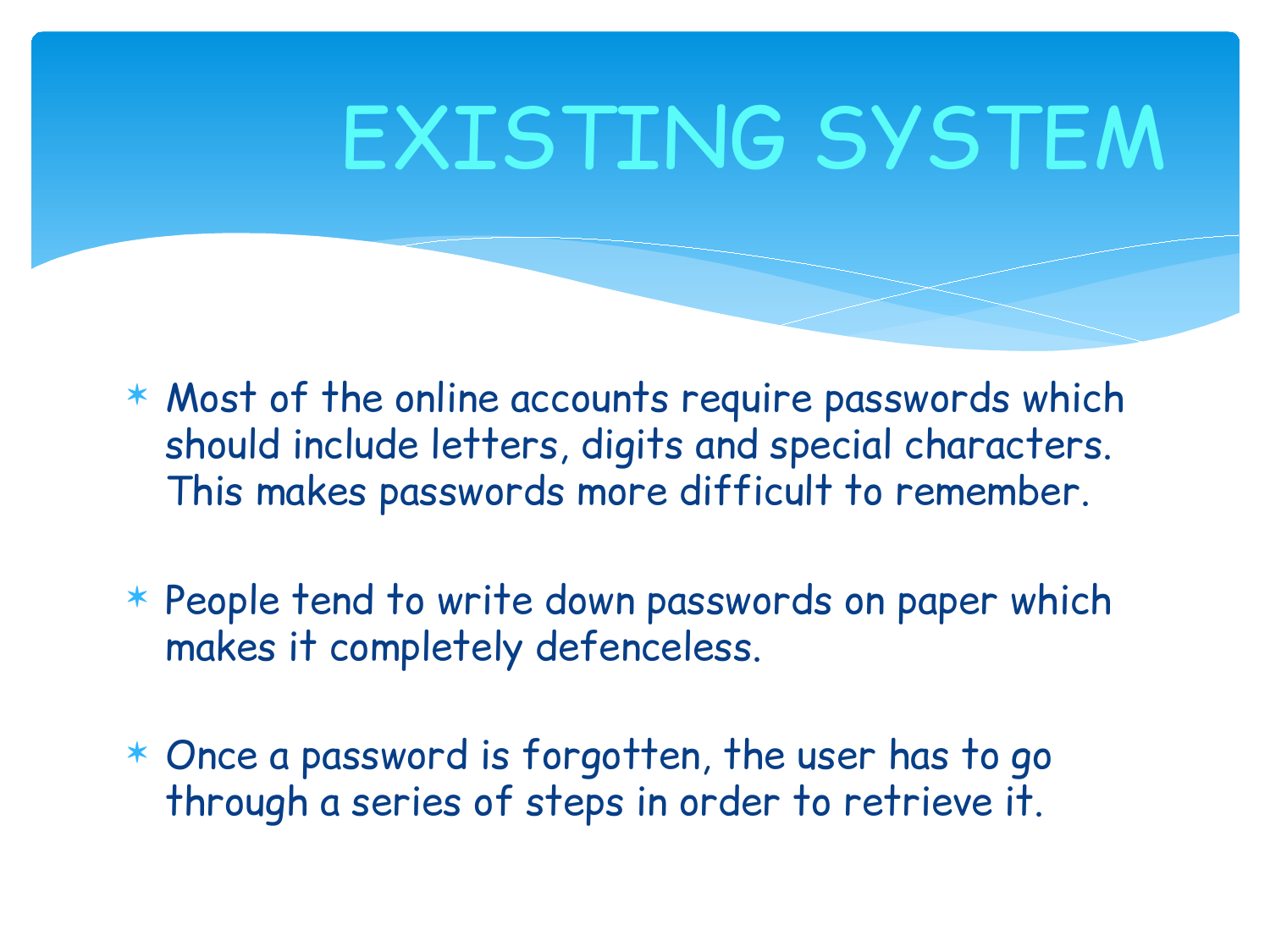

# EXISTING SYSTEM
Most of the online accounts require passwords which should include letters, digits and special characters. This makes passwords more difficult to remember.

People tend to write down passwords on paper which makes it completely defenceless.

Once a password is forgotten, the user has to go through a series of steps in order to retrieve it.